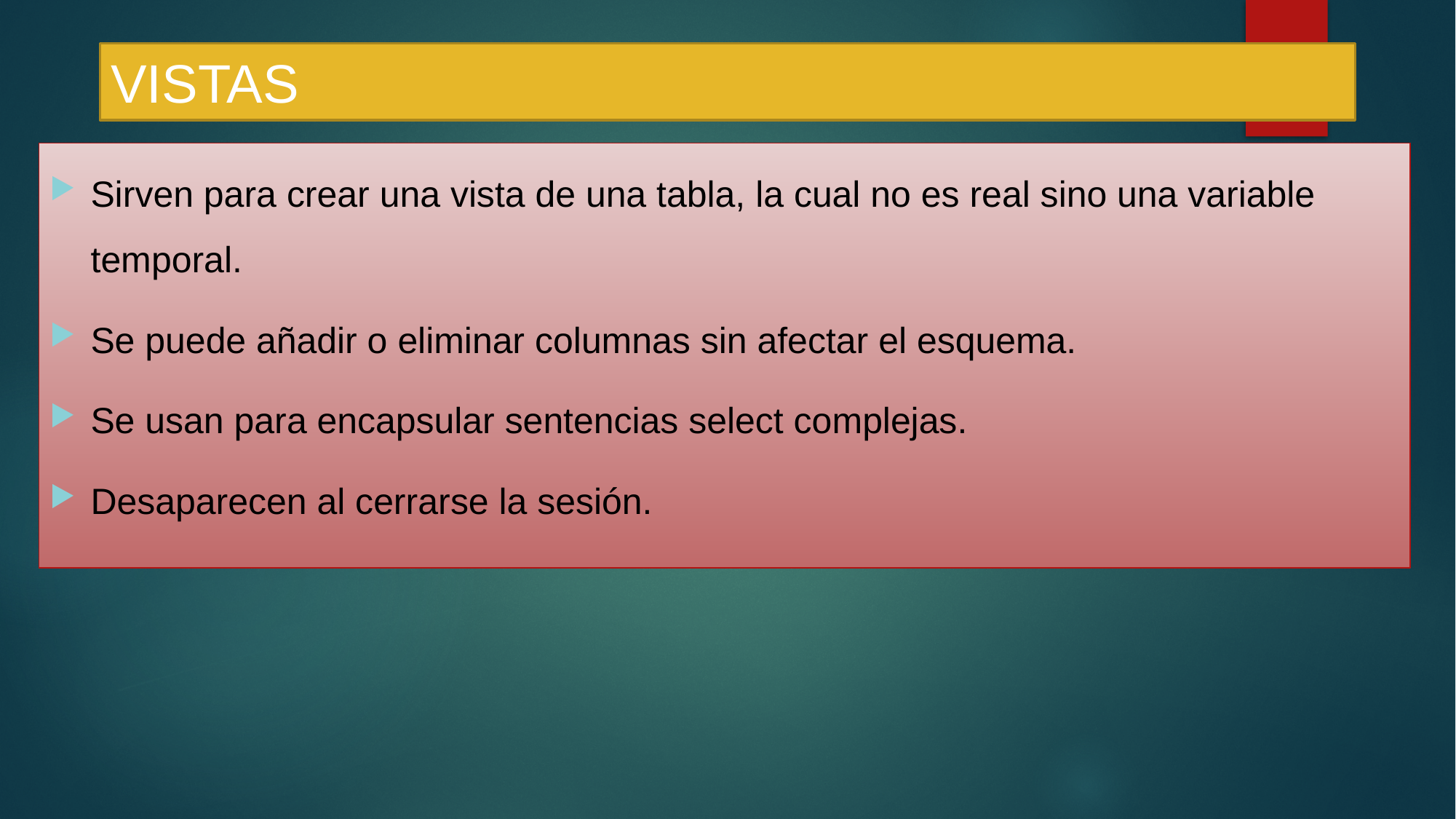

# VISTAS
Sirven para crear una vista de una tabla, la cual no es real sino una variable temporal.
Se puede añadir o eliminar columnas sin afectar el esquema.
Se usan para encapsular sentencias select complejas.
Desaparecen al cerrarse la sesión.